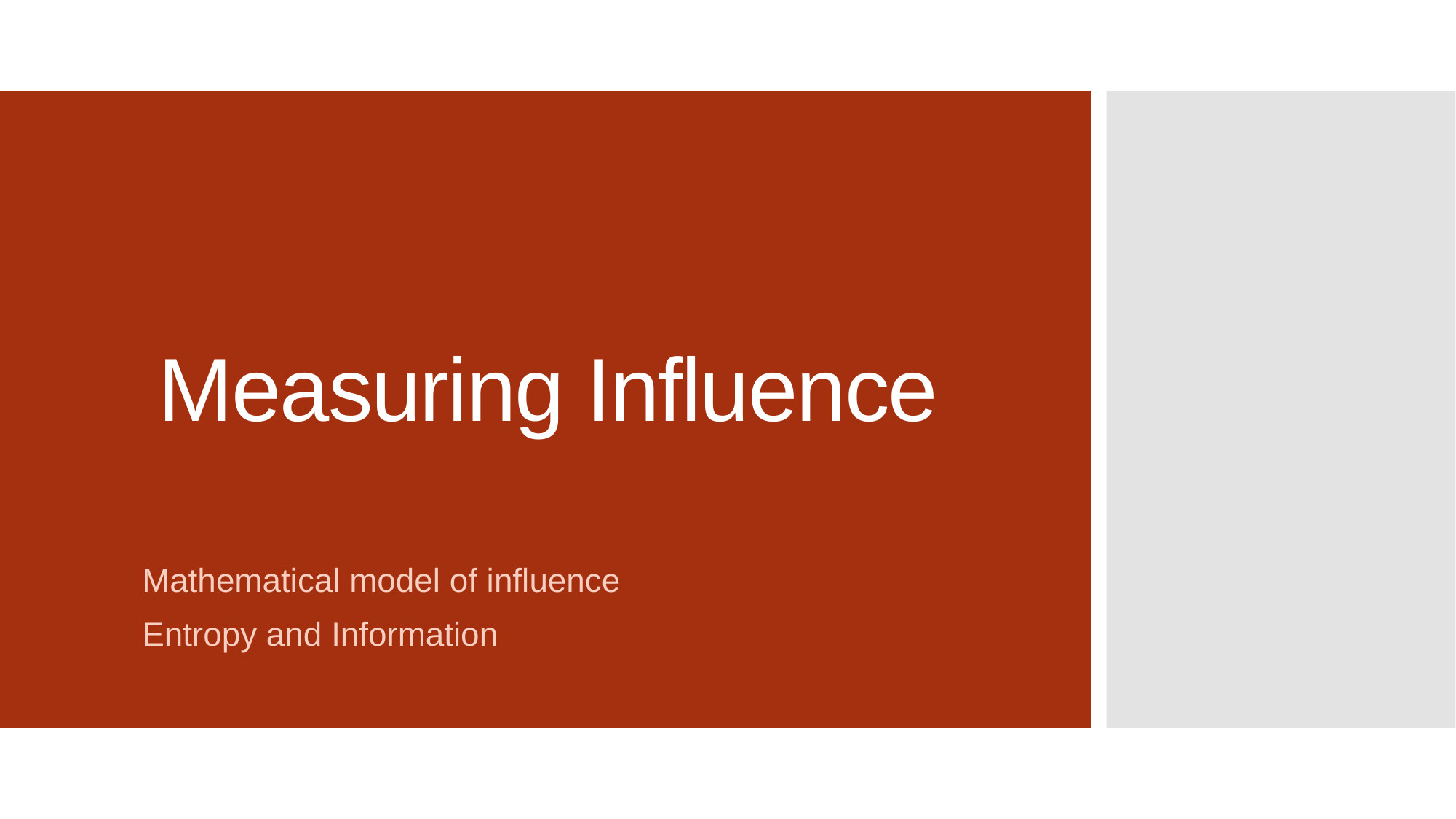

# Measuring Influence
Mathematical model of influence
Entropy and Information